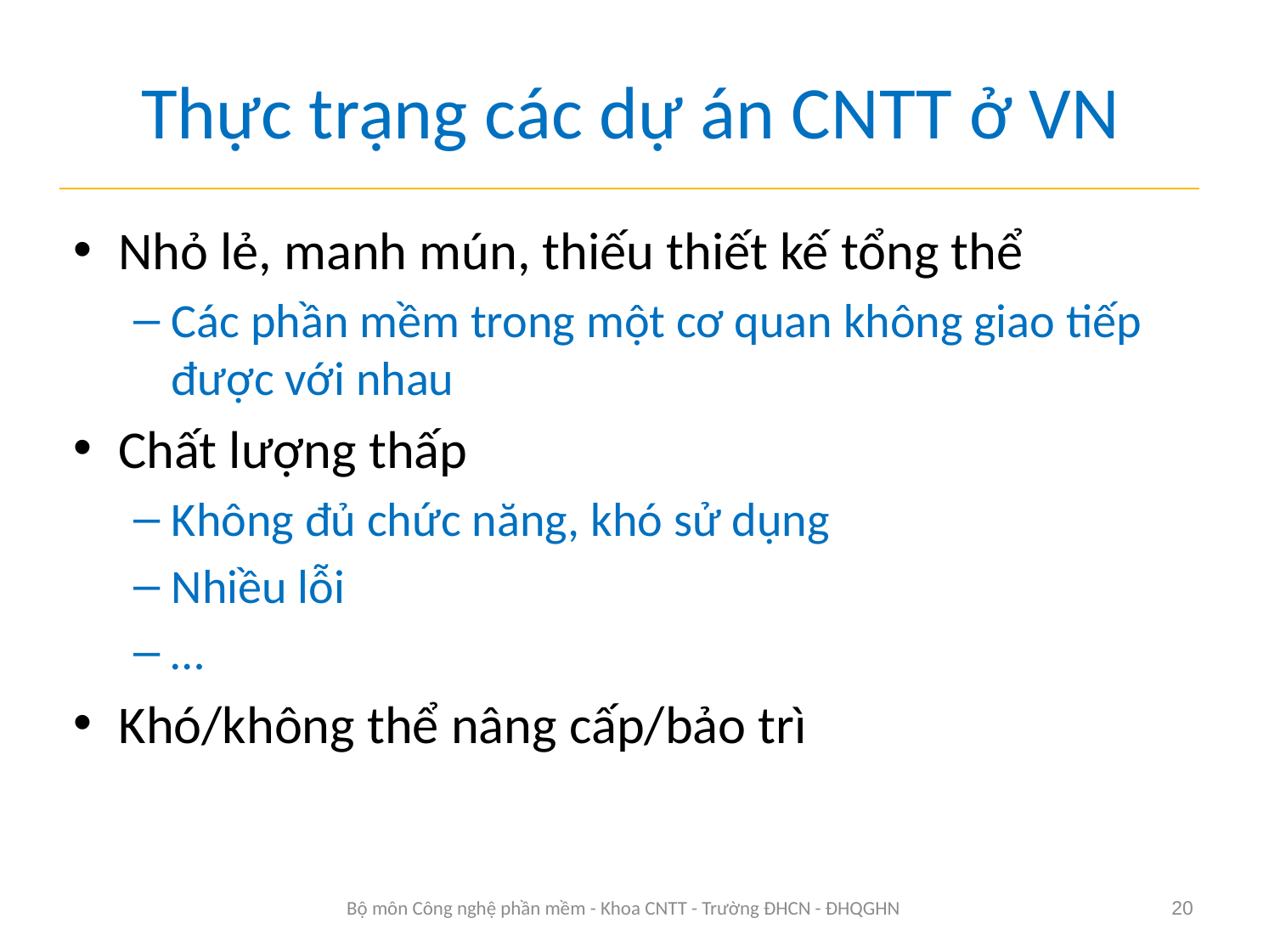

# Thực trạng các dự án CNTT ở VN
Nhỏ lẻ, manh mún, thiếu thiết kế tổng thể
Các phần mềm trong một cơ quan không giao tiếp được với nhau
Chất lượng thấp
Không đủ chức năng, khó sử dụng
Nhiều lỗi
…
Khó/không thể nâng cấp/bảo trì
Bộ môn Công nghệ phần mềm - Khoa CNTT - Trường ĐHCN - ĐHQGHN
20